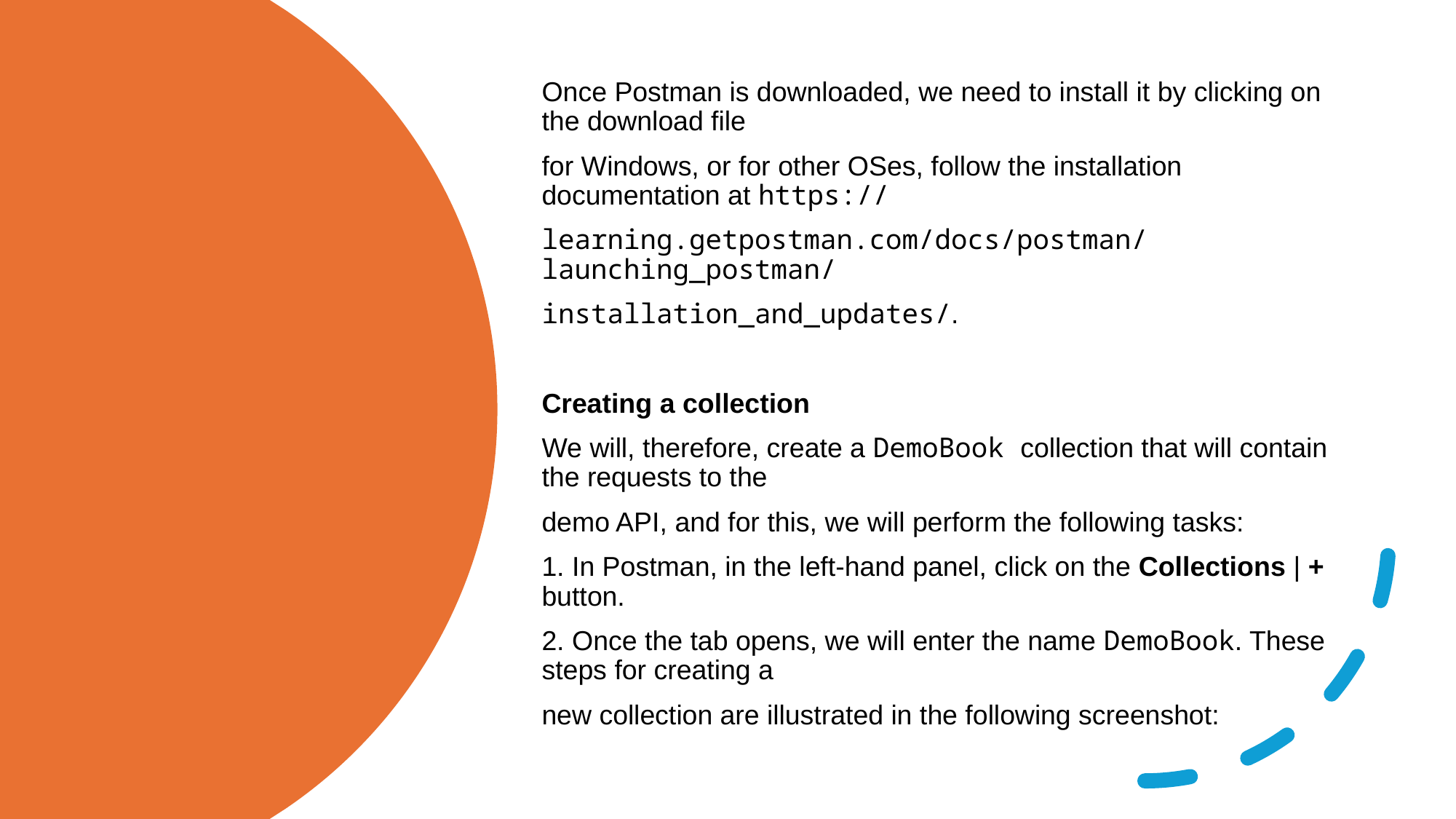

Once Postman is downloaded, we need to install it by clicking on the download file
for Windows, or for other OSes, follow the installation documentation at https://
learning.getpostman.com/docs/postman/launching_postman/
installation_and_updates/.

Creating a collection
We will, therefore, create a DemoBook collection that will contain the requests to the
demo API, and for this, we will perform the following tasks:
1. In Postman, in the left-hand panel, click on the Collections | + button.
2. Once the tab opens, we will enter the name DemoBook. These steps for creating a
new collection are illustrated in the following screenshot: